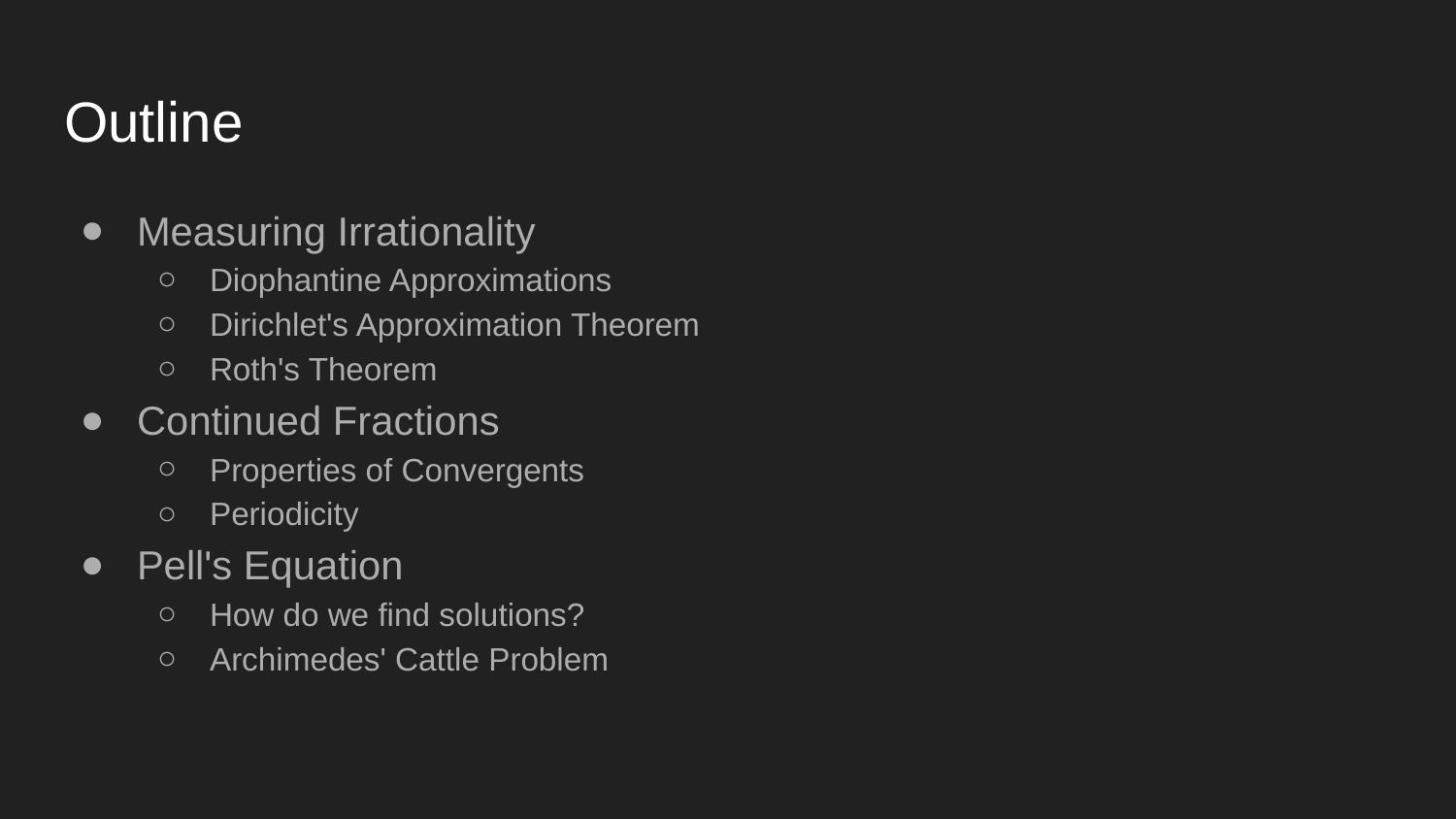

# Outline
Measuring Irrationality
Diophantine Approximations
Dirichlet's Approximation Theorem
Roth's Theorem
Continued Fractions
Properties of Convergents
Periodicity
Pell's Equation
How do we find solutions?
Archimedes' Cattle Problem